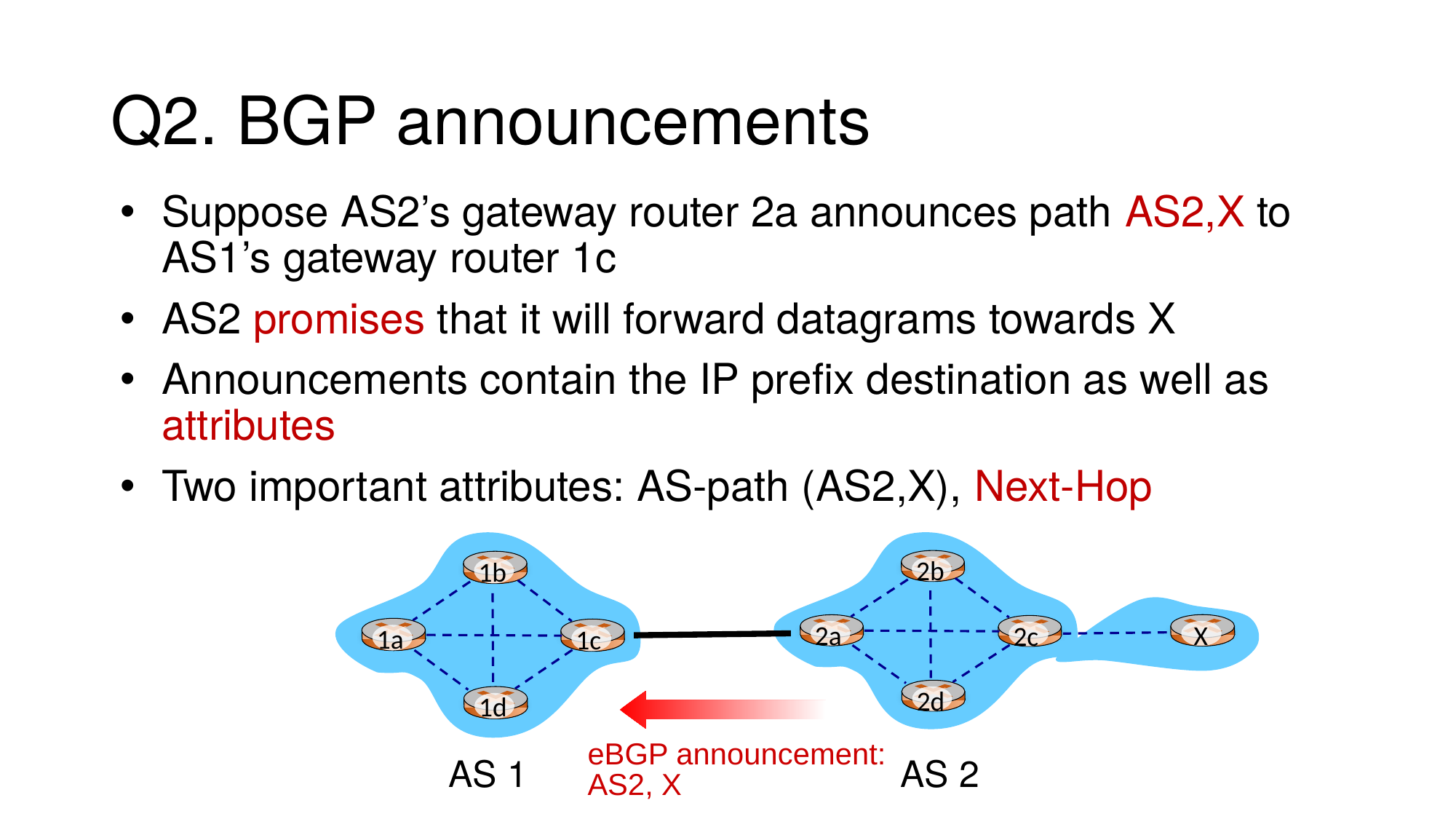

# Q2. BGP announcements
Suppose AS2’s gateway router 2a announces path AS2,X to AS1’s gateway router 1c
AS2 promises that it will forward datagrams towards X
Announcements contain the IP prefix destination as well as attributes
Two important attributes: AS-path (AS2,X), Next-Hop

2b

2a

2c

2d

1b

1a

1c

1d

  X

eBGP announcement:
AS2, X
AS 2
AS 1